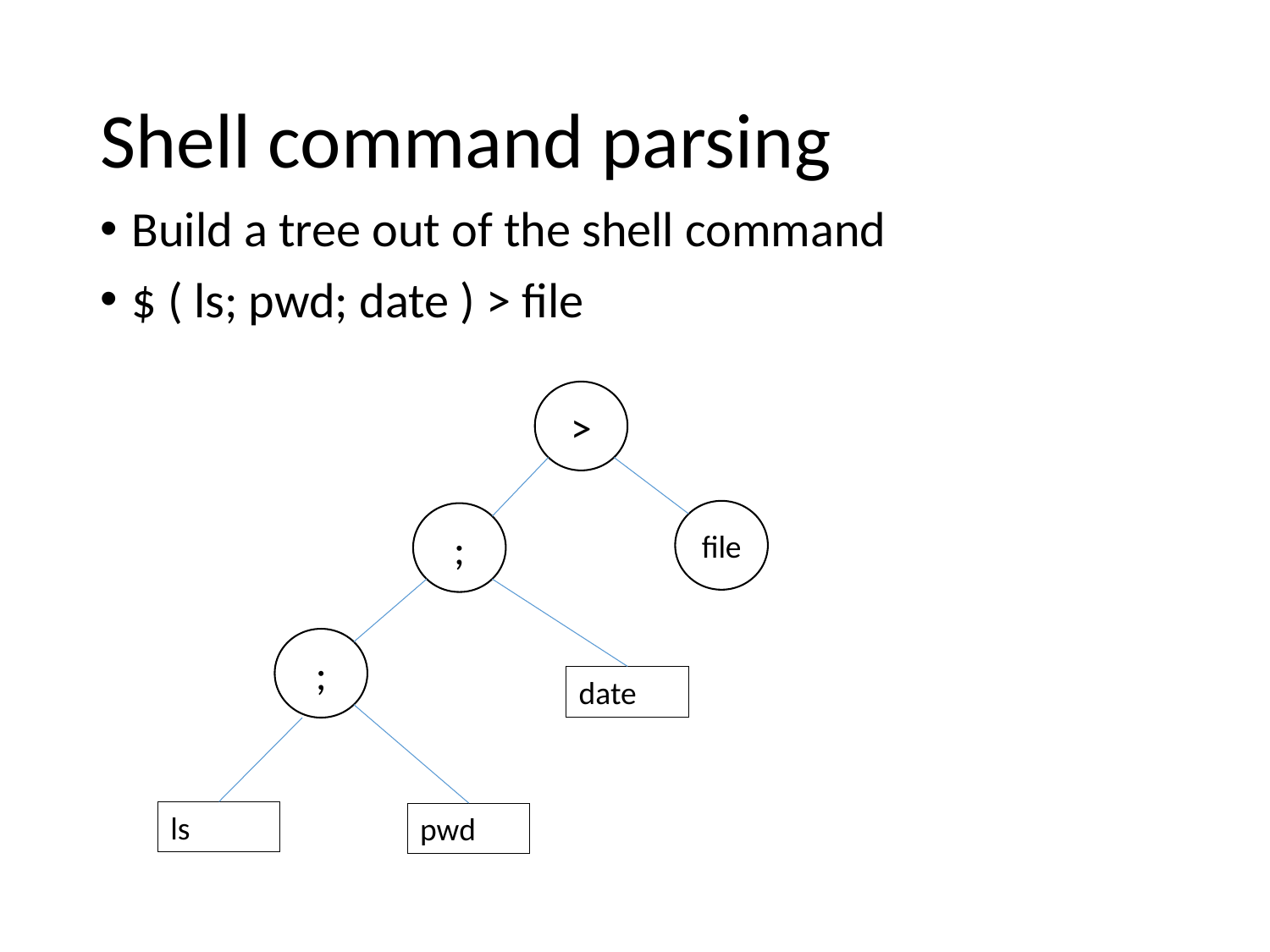

# Shell command parsing
Build a tree out of the shell command
$ ( ls; pwd; date ) > file
>
file
;
;
date
ls
pwd